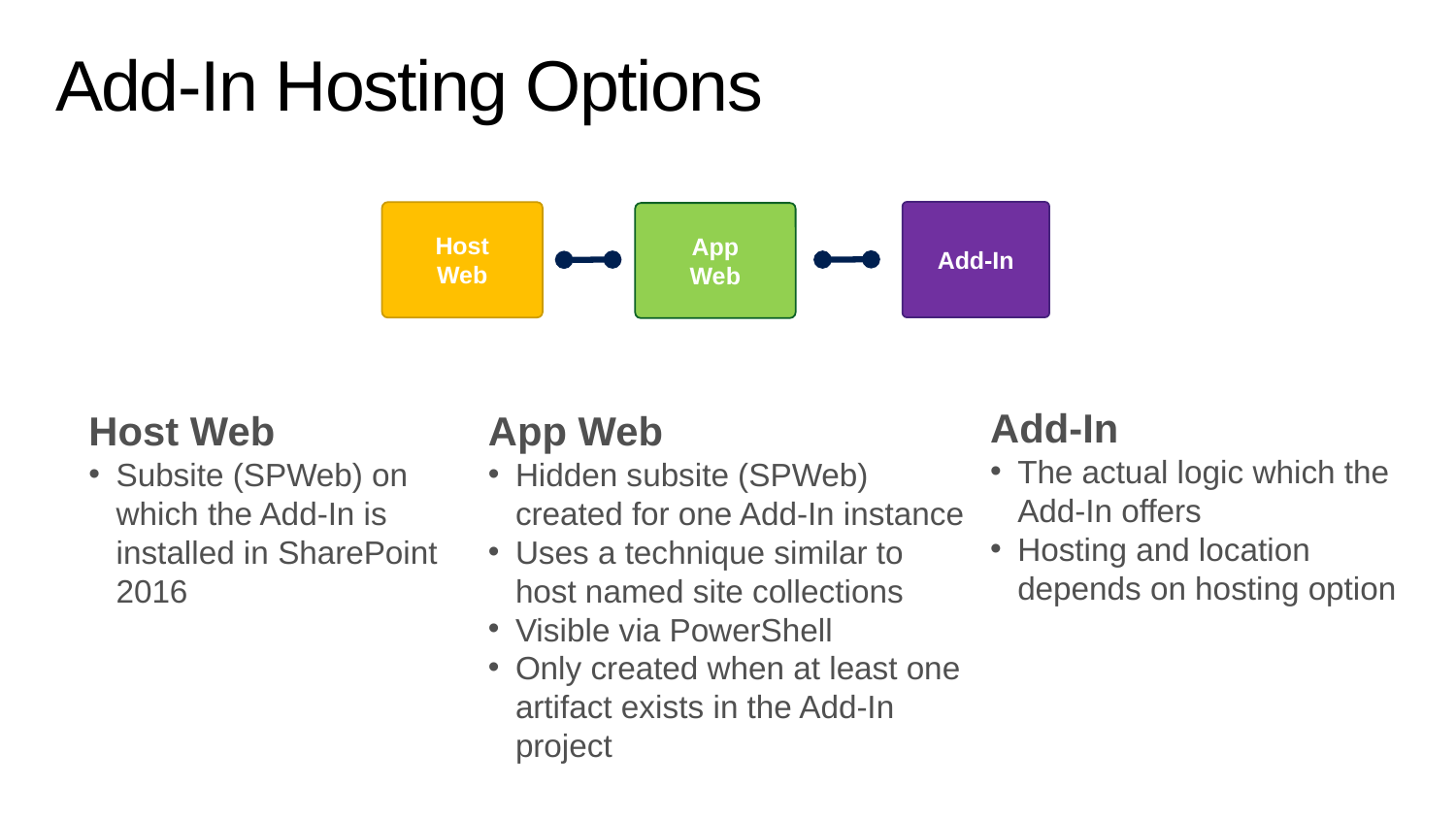

# Add-In Hosting Options
Add-In
Host
Web
App
Web
Add-In
The actual logic which the Add-In offers
Hosting and location depends on hosting option
Host Web
Subsite (SPWeb) on which the Add-In is installed in SharePoint 2016
App Web
Hidden subsite (SPWeb) created for one Add-In instance
Uses a technique similar to host named site collections
Visible via PowerShell
Only created when at least one artifact exists in the Add-In project